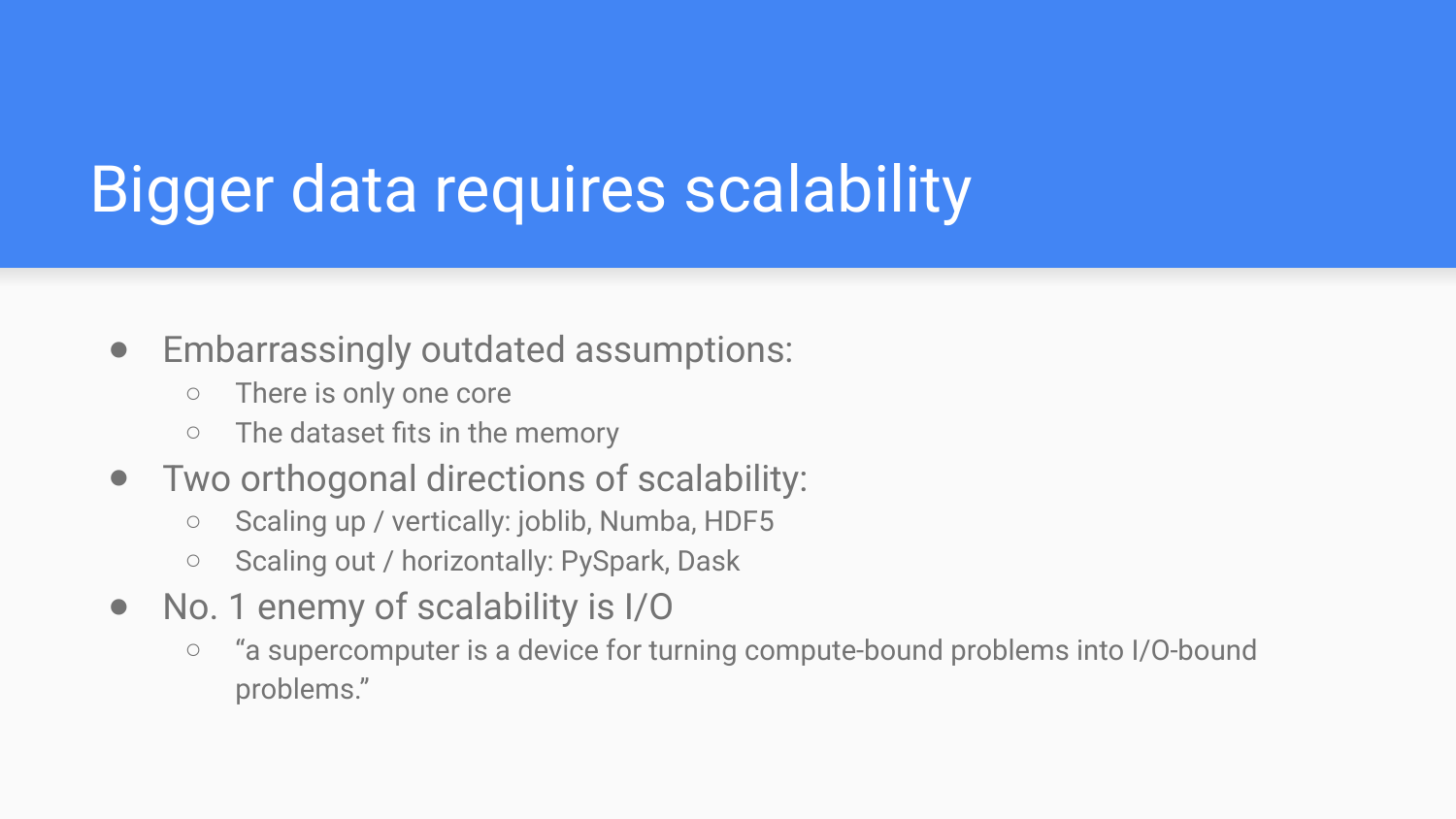

# Bigger data requires scalability
Embarrassingly outdated assumptions:
There is only one core
The dataset fits in the memory
Two orthogonal directions of scalability:
Scaling up / vertically: joblib, Numba, HDF5
Scaling out / horizontally: PySpark, Dask
No. 1 enemy of scalability is I/O
“a supercomputer is a device for turning compute-bound problems into I/O-bound problems.”